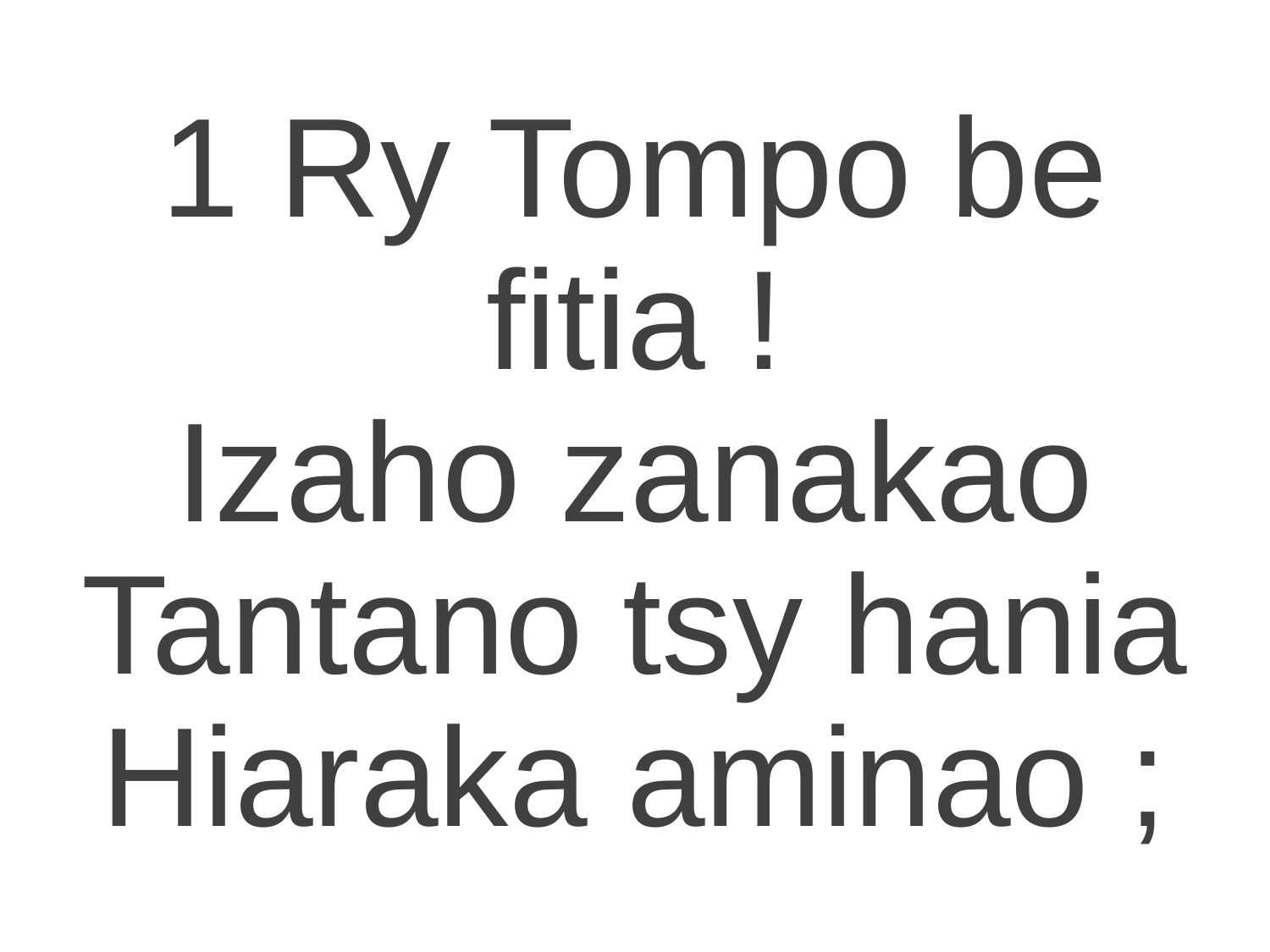

1 Ry Tompo be fitia !
Izaho zanakao
Tantano tsy hania
Hiaraka aminao ;